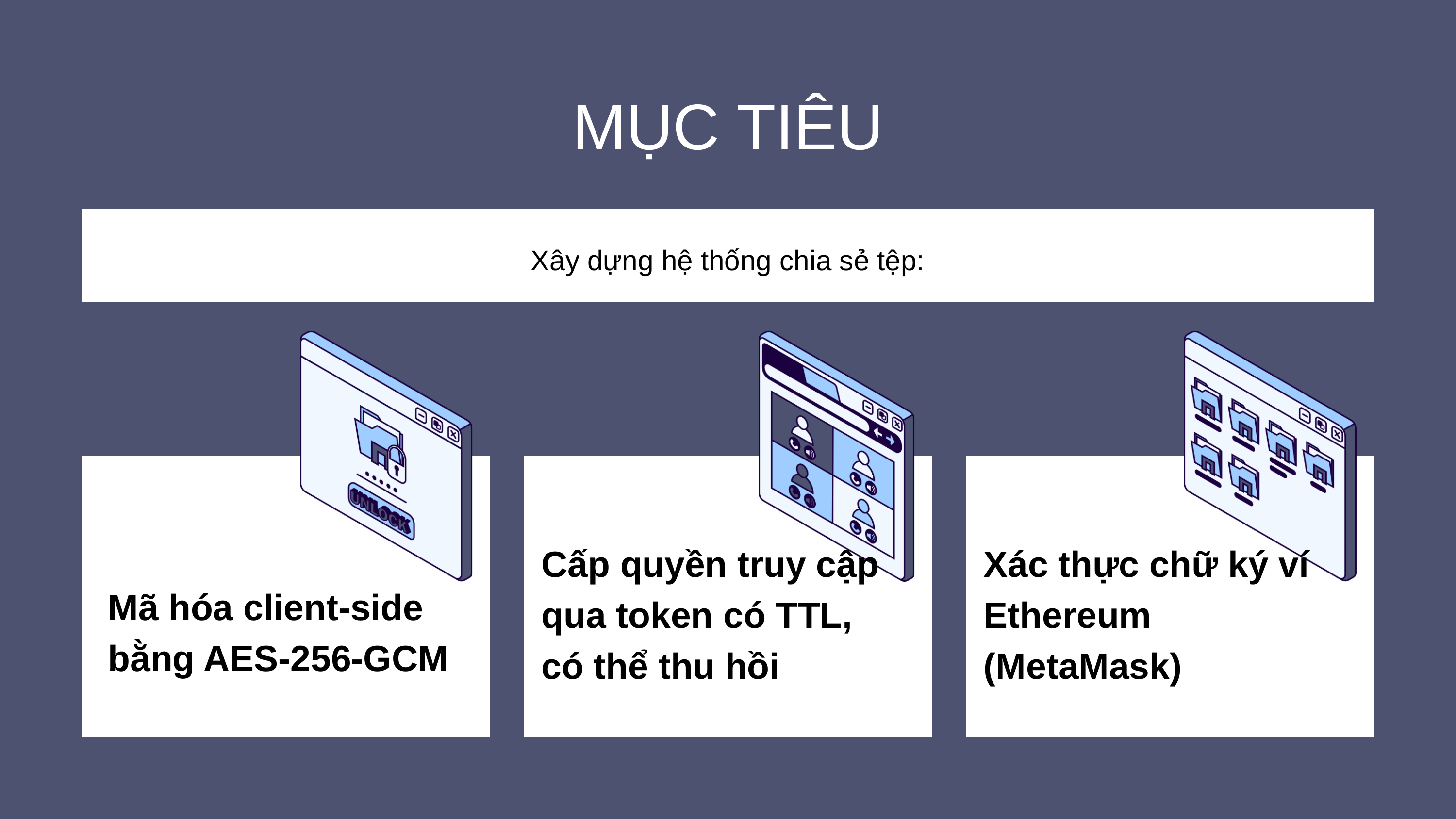

MỤC TIÊU

Xây dựng hệ thống chia sẻ tệp:

Cấp quyền truy cập qua token có TTL, có thể thu hồi
Xác thực chữ ký ví Ethereum (MetaMask)
Mã hóa client-side bằng AES-256-GCM